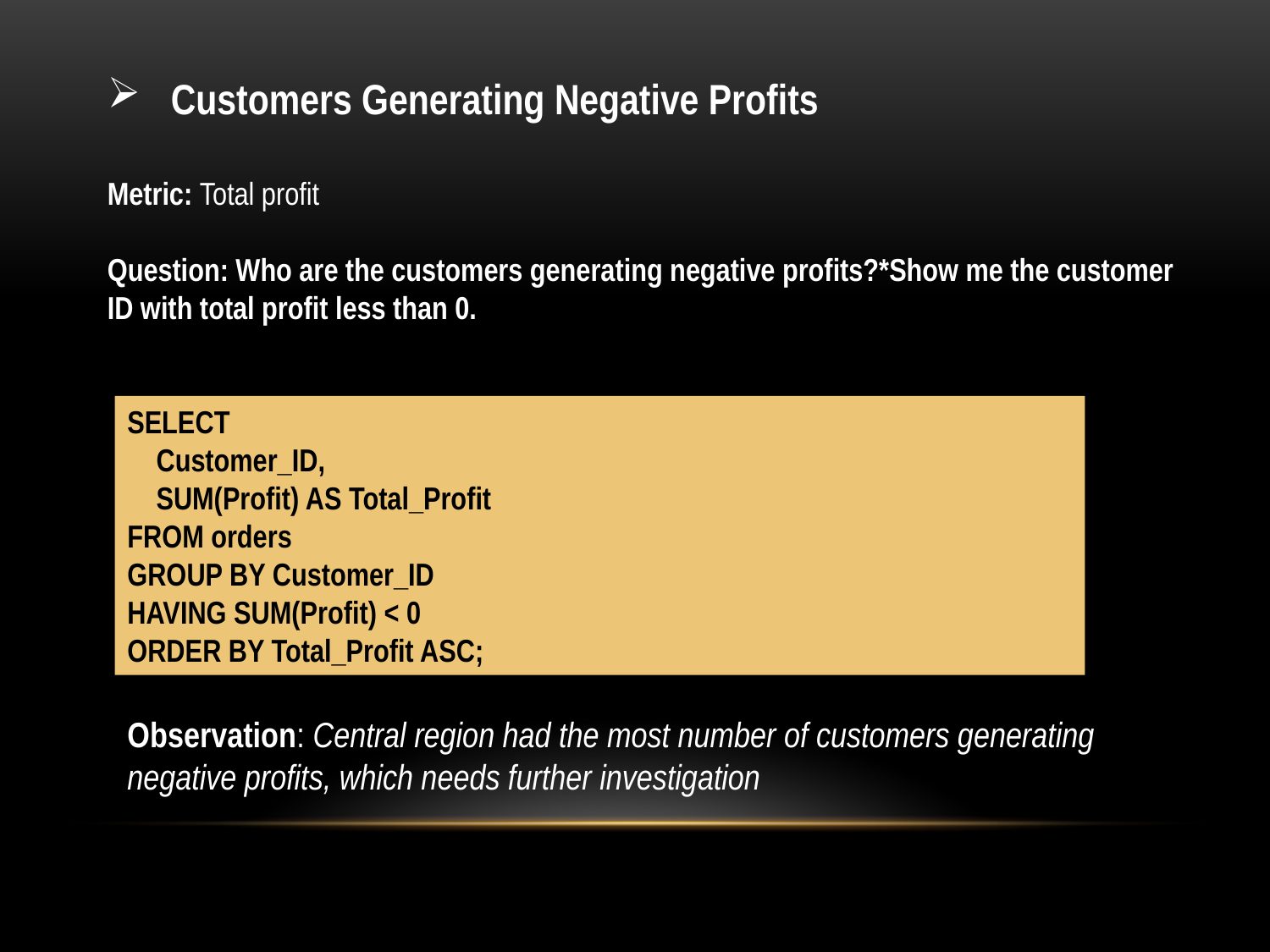

Customers Generating Negative Profits

Metric: Total profit

Question: Who are the customers generating negative profits?*Show me the customer ID with total profit less than 0.
SELECT
    Customer_ID,
    SUM(Profit) AS Total_Profit
FROM orders
GROUP BY Customer_ID
HAVING SUM(Profit) < 0
ORDER BY Total_Profit ASC;
Observation: Central region had the most number of customers generating negative profits, which needs further investigation